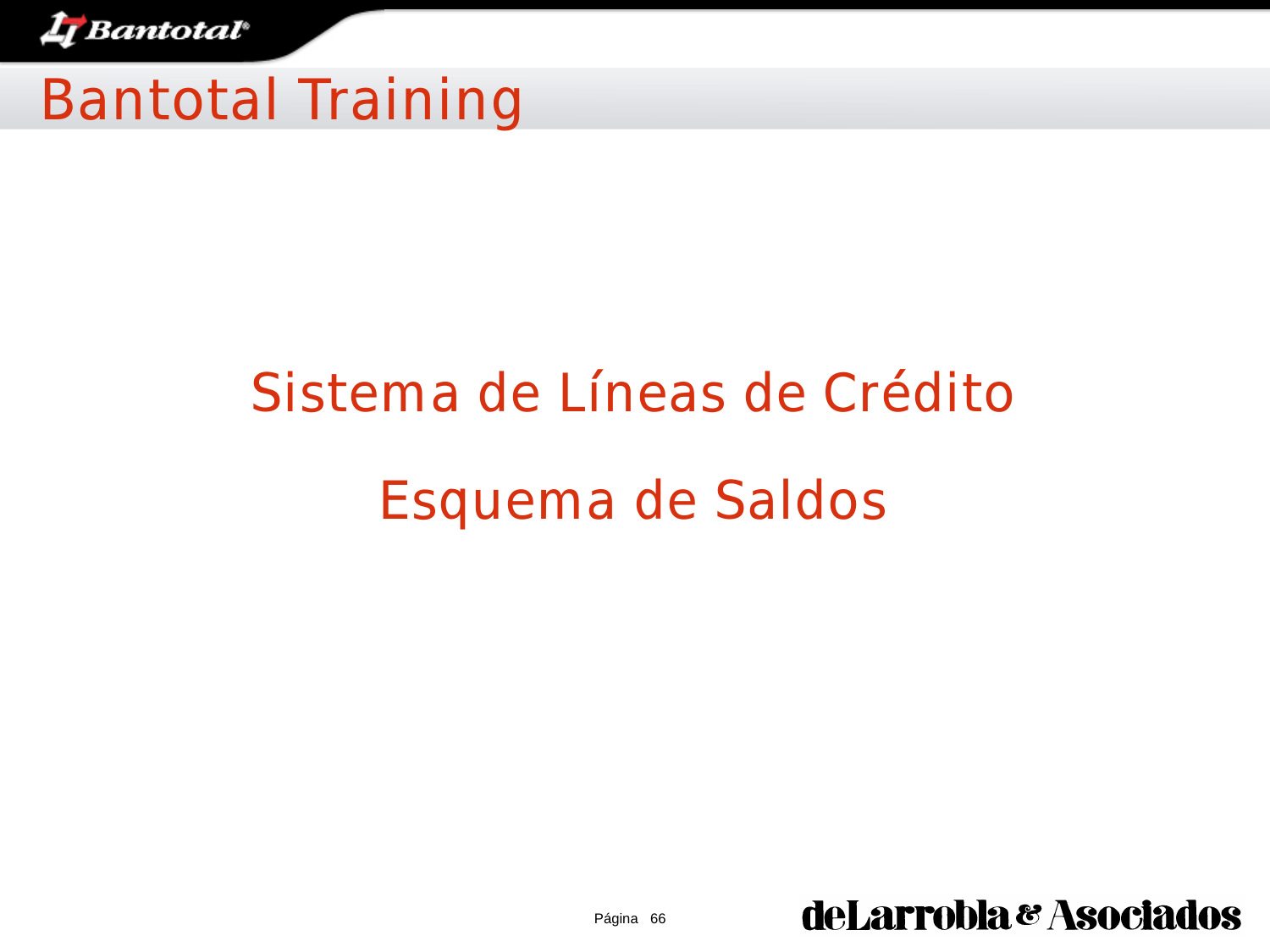

Bantotal Training
# Sistema de Líneas de Crédito Esquema de Saldos